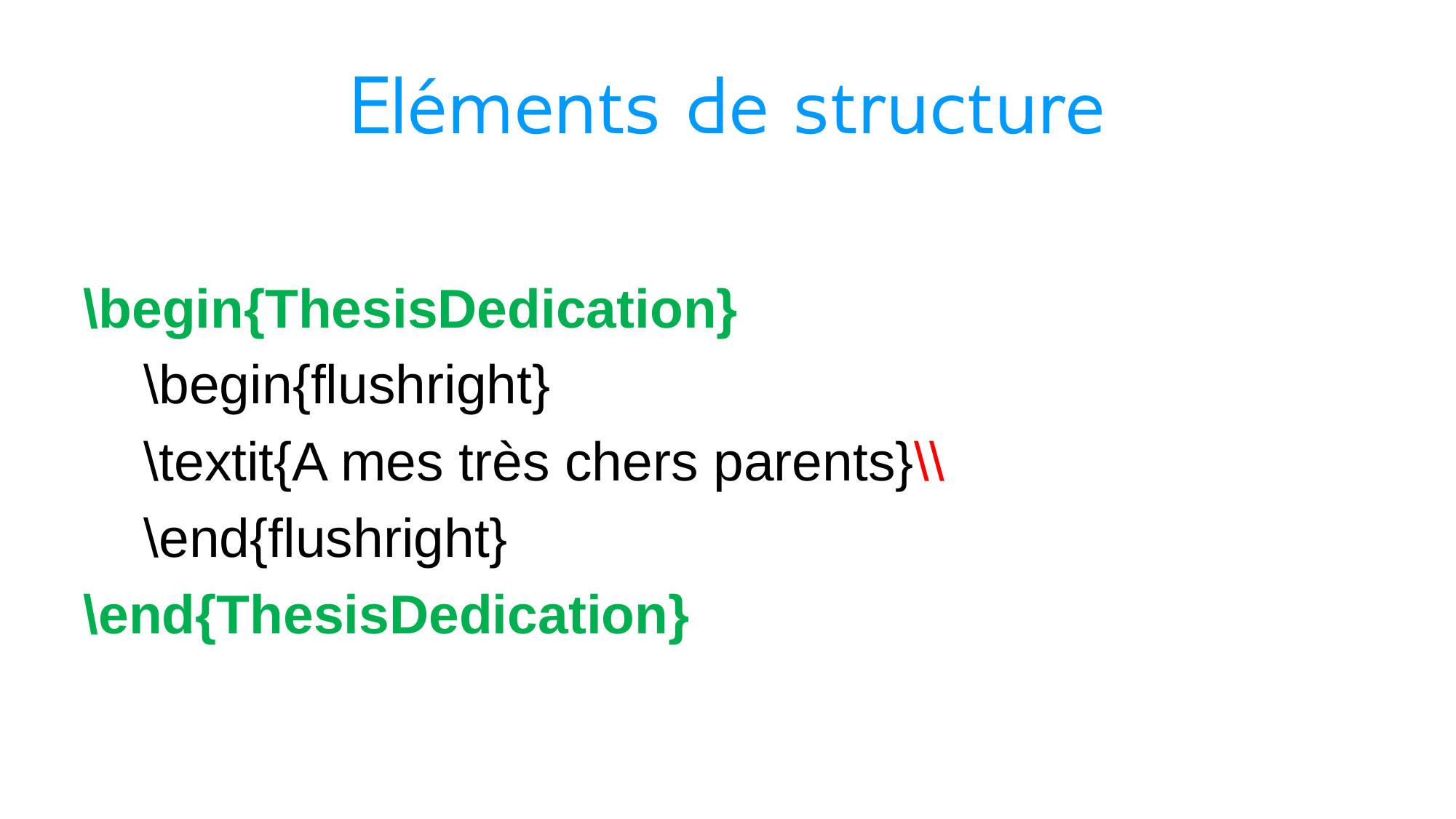

# Eléments de structure

\begin{ThesisDedication}
    \begin{flushright}
    \textit{A mes très chers parents}\\
    \end{flushright}
\end{ThesisDedication}